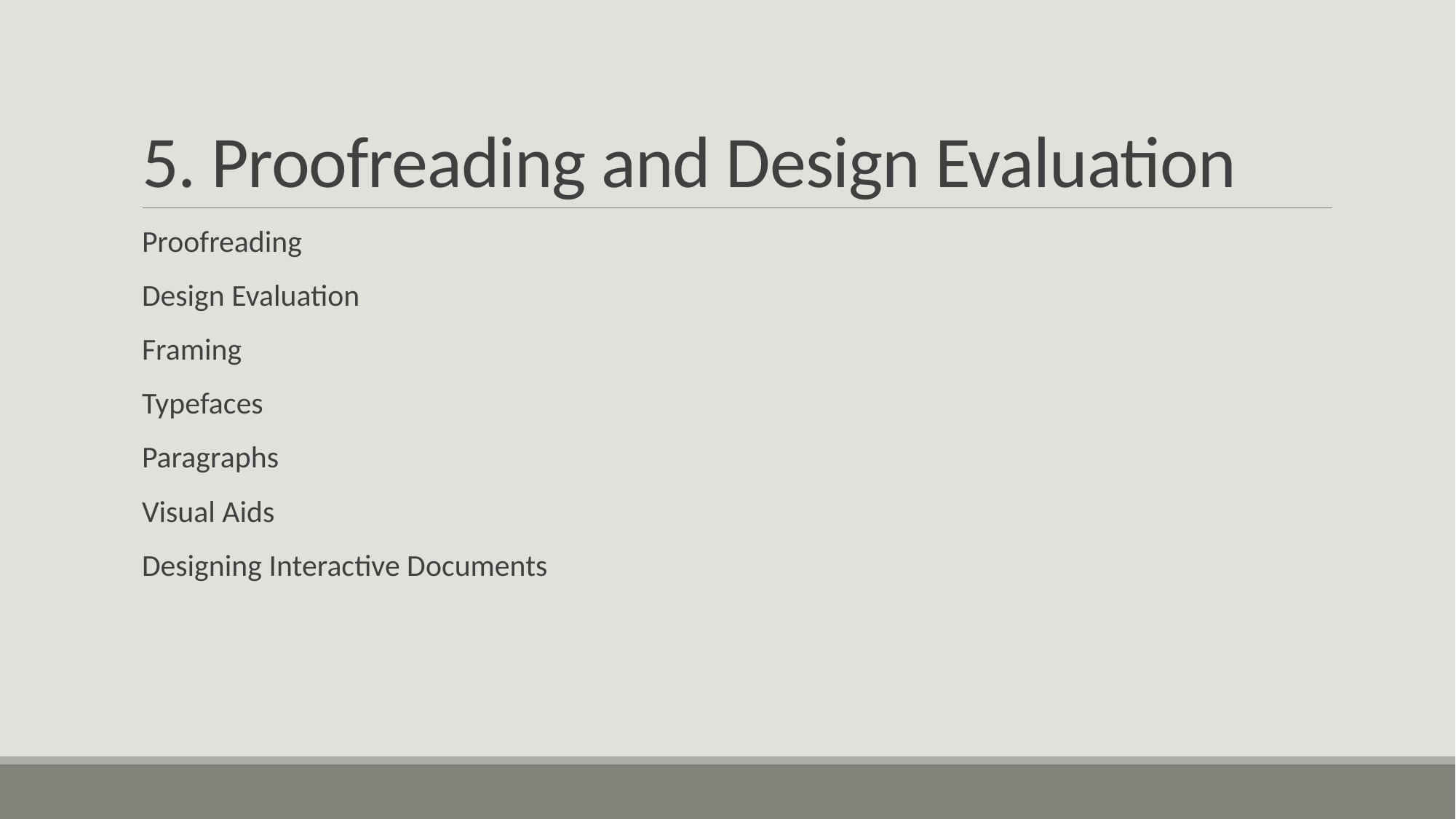

# 5. Proofreading and Design Evaluation
Proofreading
Design Evaluation
Framing
Typefaces
Paragraphs
Visual Aids
Designing Interactive Documents